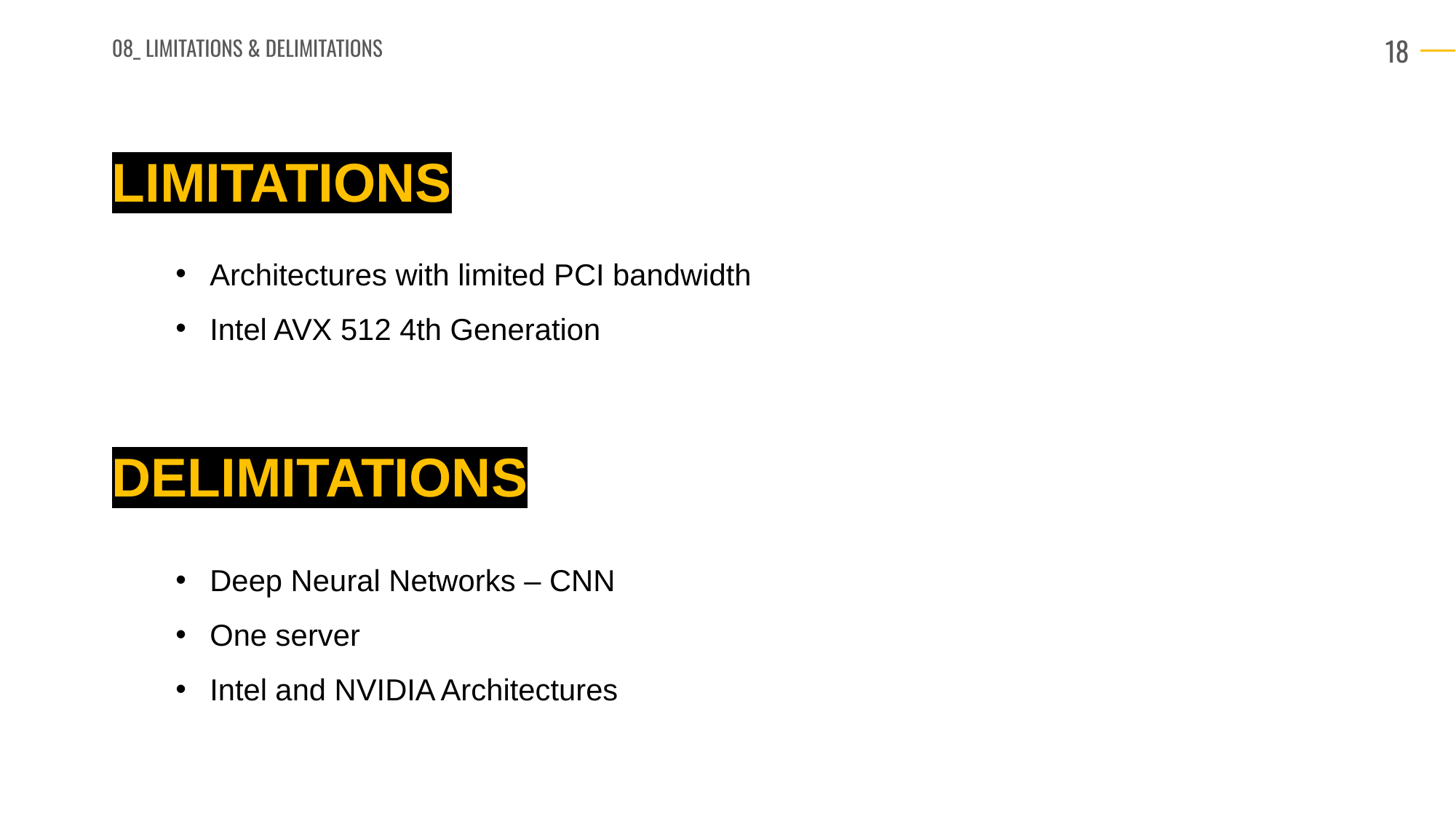

08_ LIMITATIONS & DELIMITATIONS
LIMITATIONS

Architectures with limited PCI bandwidth
Intel AVX 512 4th Generation

DELIMITATIONS
Deep Neural Networks – CNN
One server
Intel and NVIDIA Architectures